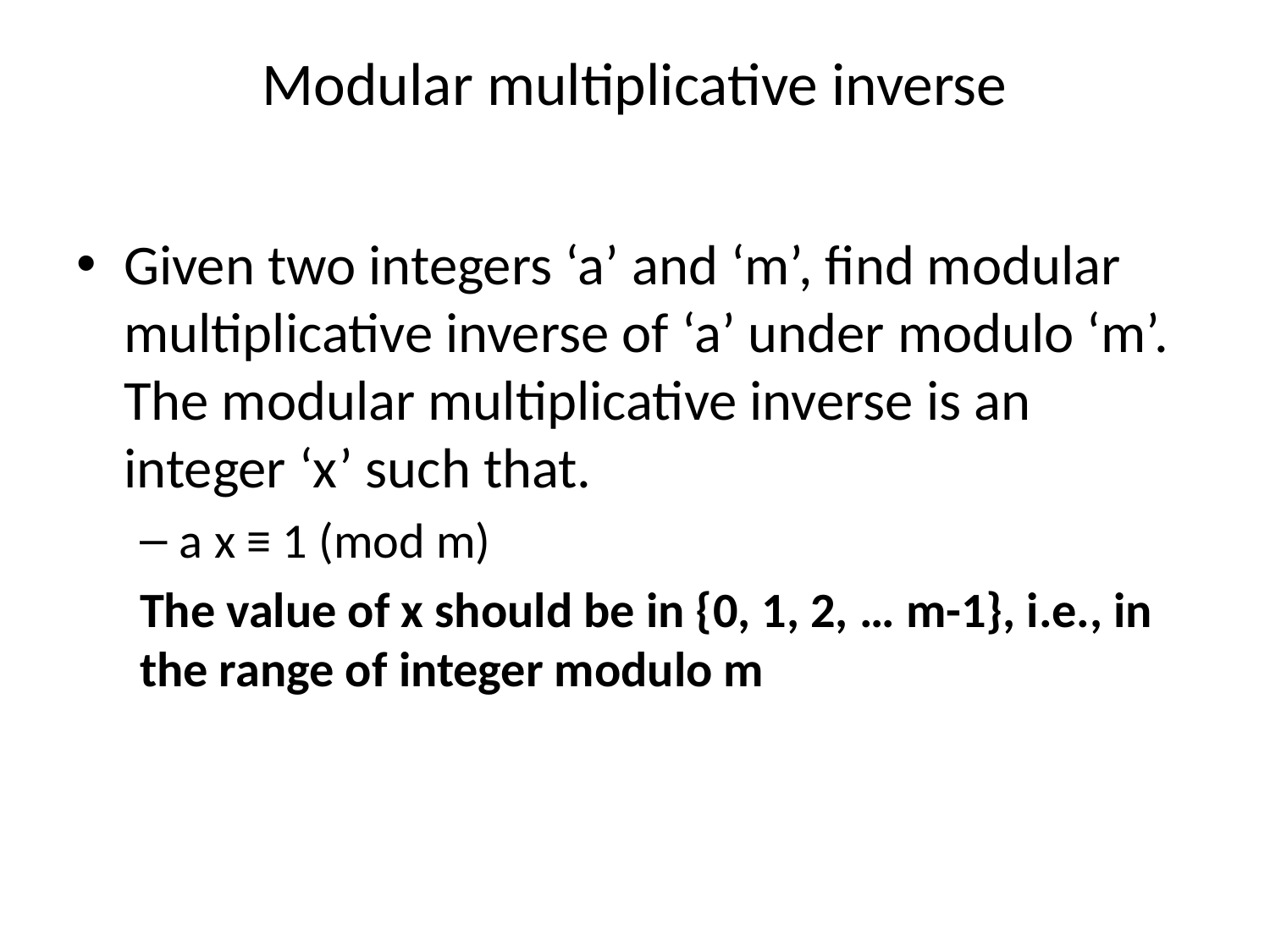

# Modular multiplicative inverse
Given two integers ‘a’ and ‘m’, find modular multiplicative inverse of ‘a’ under modulo ‘m’. The modular multiplicative inverse is an integer ‘x’ such that.
a x ≡ 1 (mod m)
The value of x should be in {0, 1, 2, … m-1}, i.e., in the range of integer modulo m